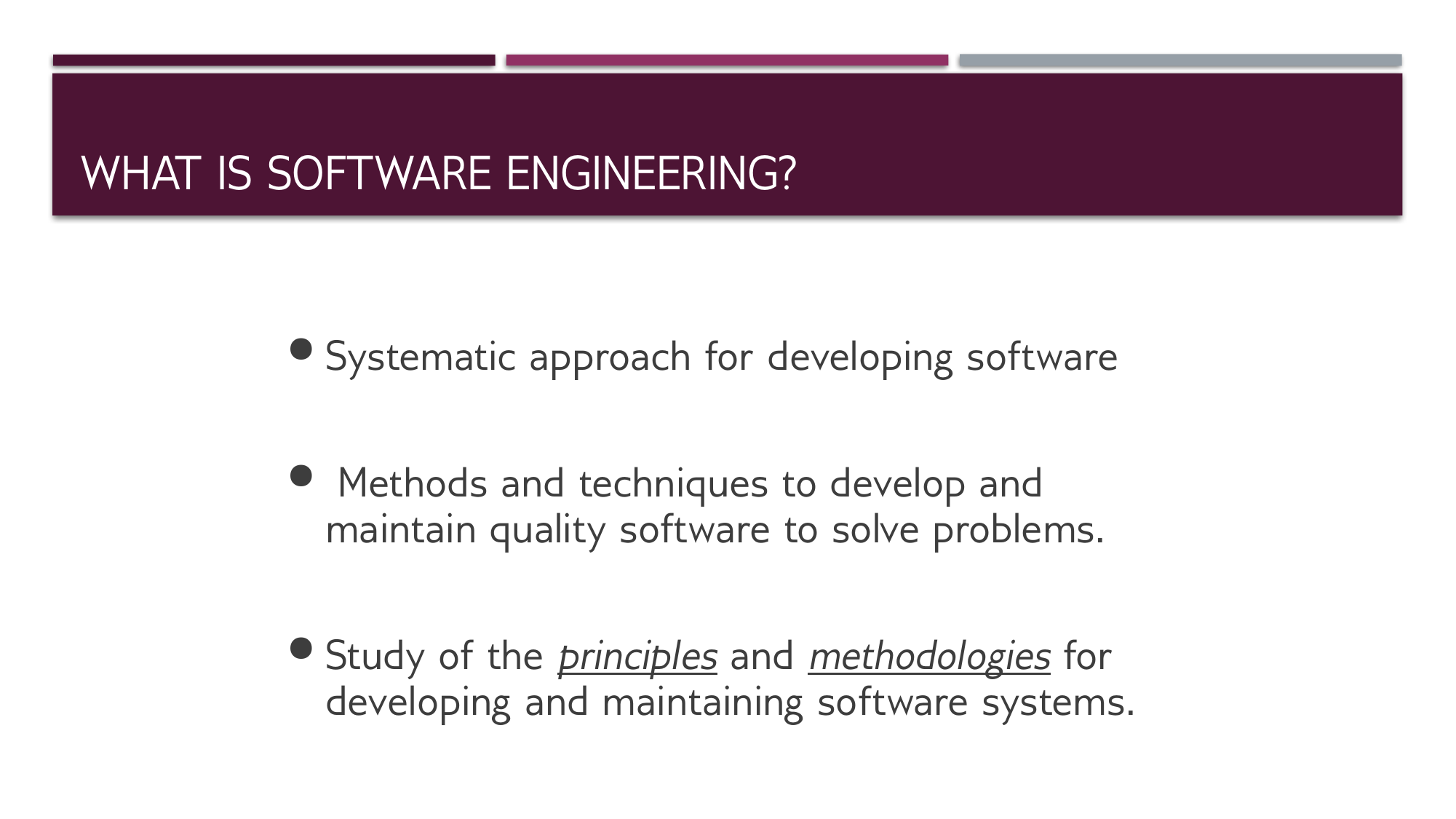

# What is Software Engineering?

Systematic approach for developing software

 Methods and techniques to develop and maintain quality software to solve problems.

Study of the principles and methodologies for developing and maintaining software systems.